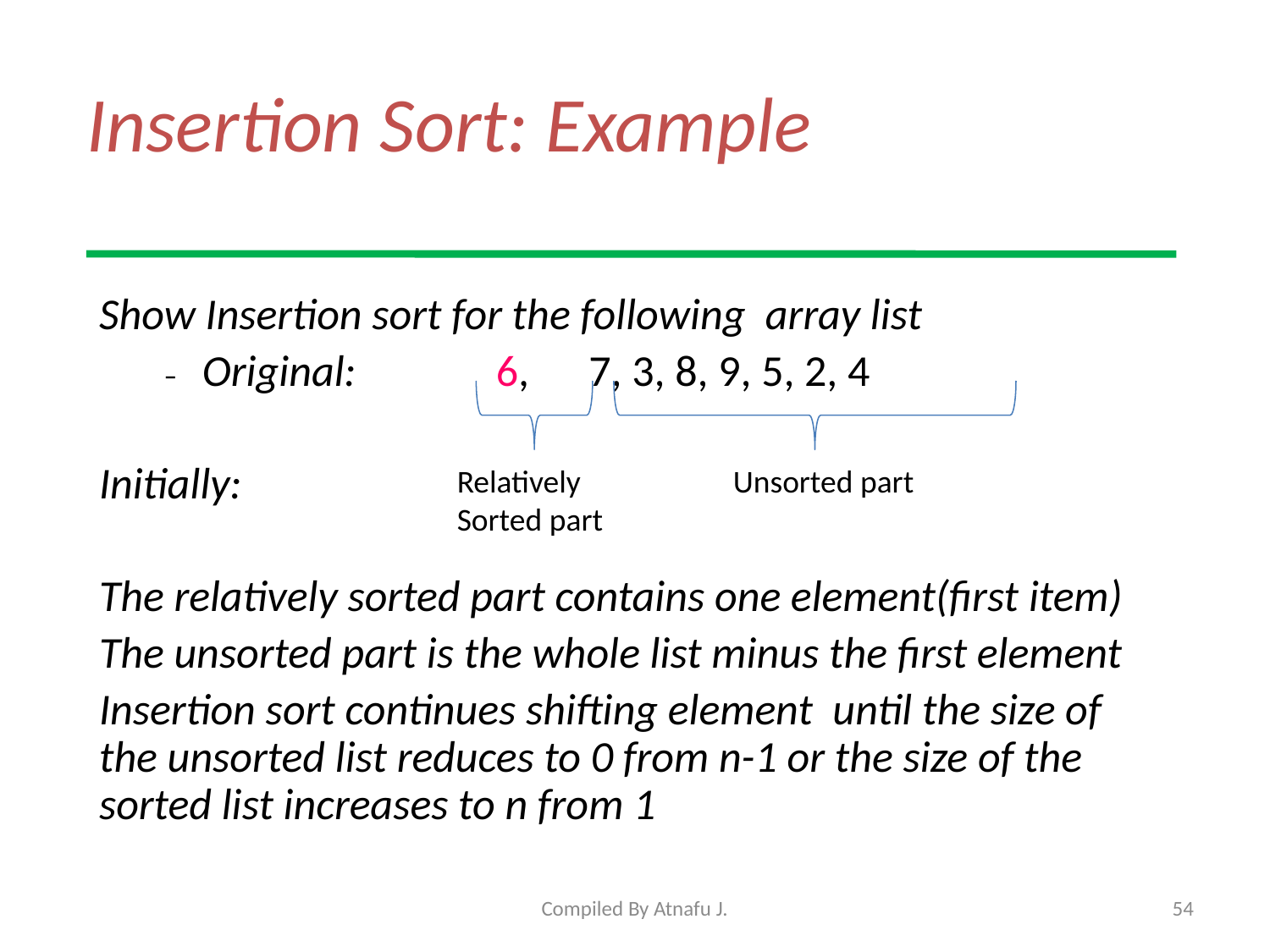

# Insertion Sort: Example

Show Insertion sort for the following  array list
Original:	    6,      7, 3, 8, 9, 5, 2, 4

Initially:

The relatively sorted part contains one element(first item)
The unsorted part is the whole list minus the first element
Insertion sort continues shifting element  until the size of the unsorted list reduces to 0 from n-1 or the size of the sorted list increases to n from 1

Relatively Sorted part
Unsorted part
Compiled By Atnafu J.
54